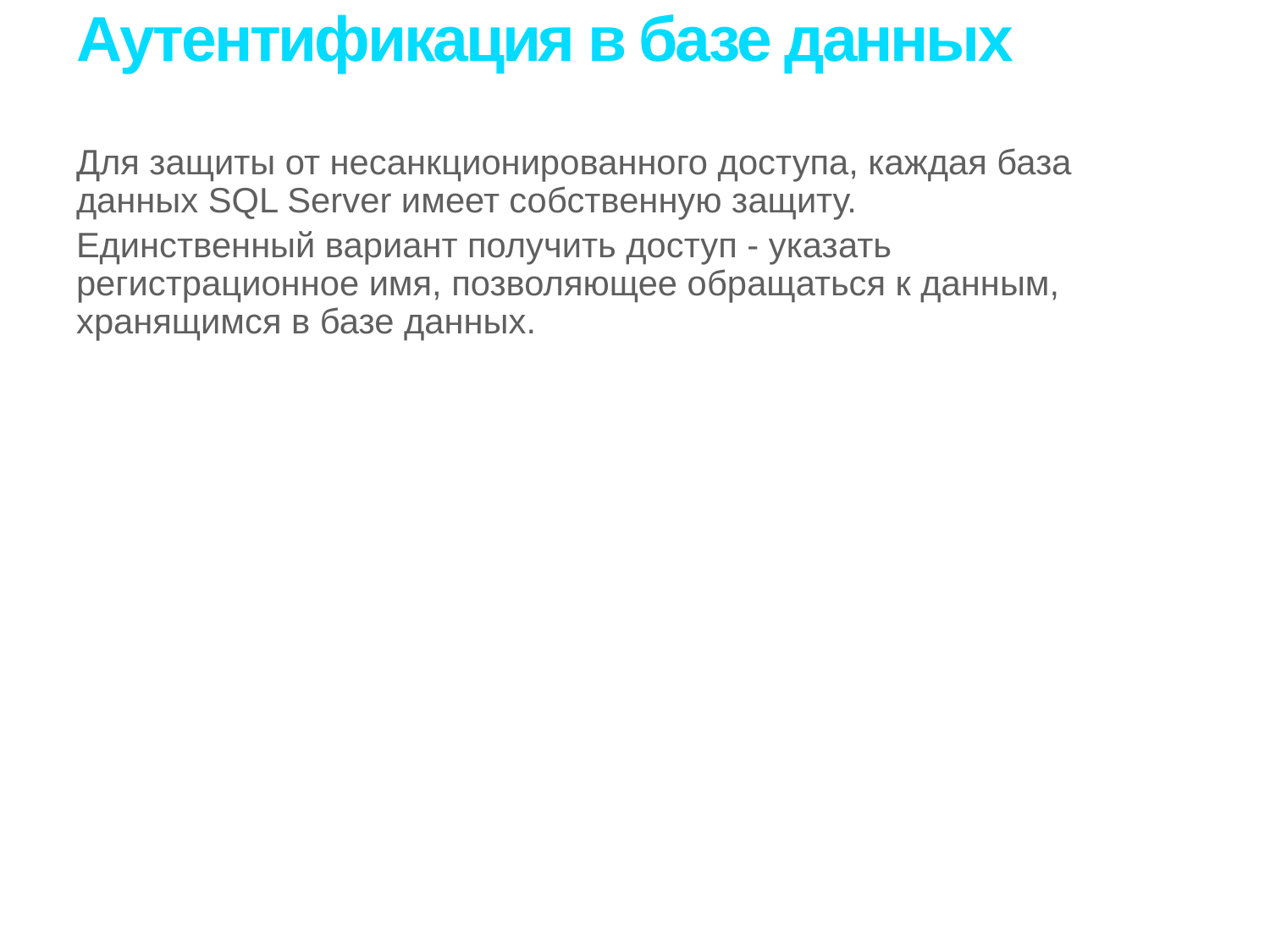

# Аутентификация в базе данных
Для защиты от несанкционированного доступа, каждая база данных SQL Server имеет собственную защиту.
Единственный вариант получить доступ - указать регистрационное имя, позволяющее обращаться к данным, хранящимся в базе данных.